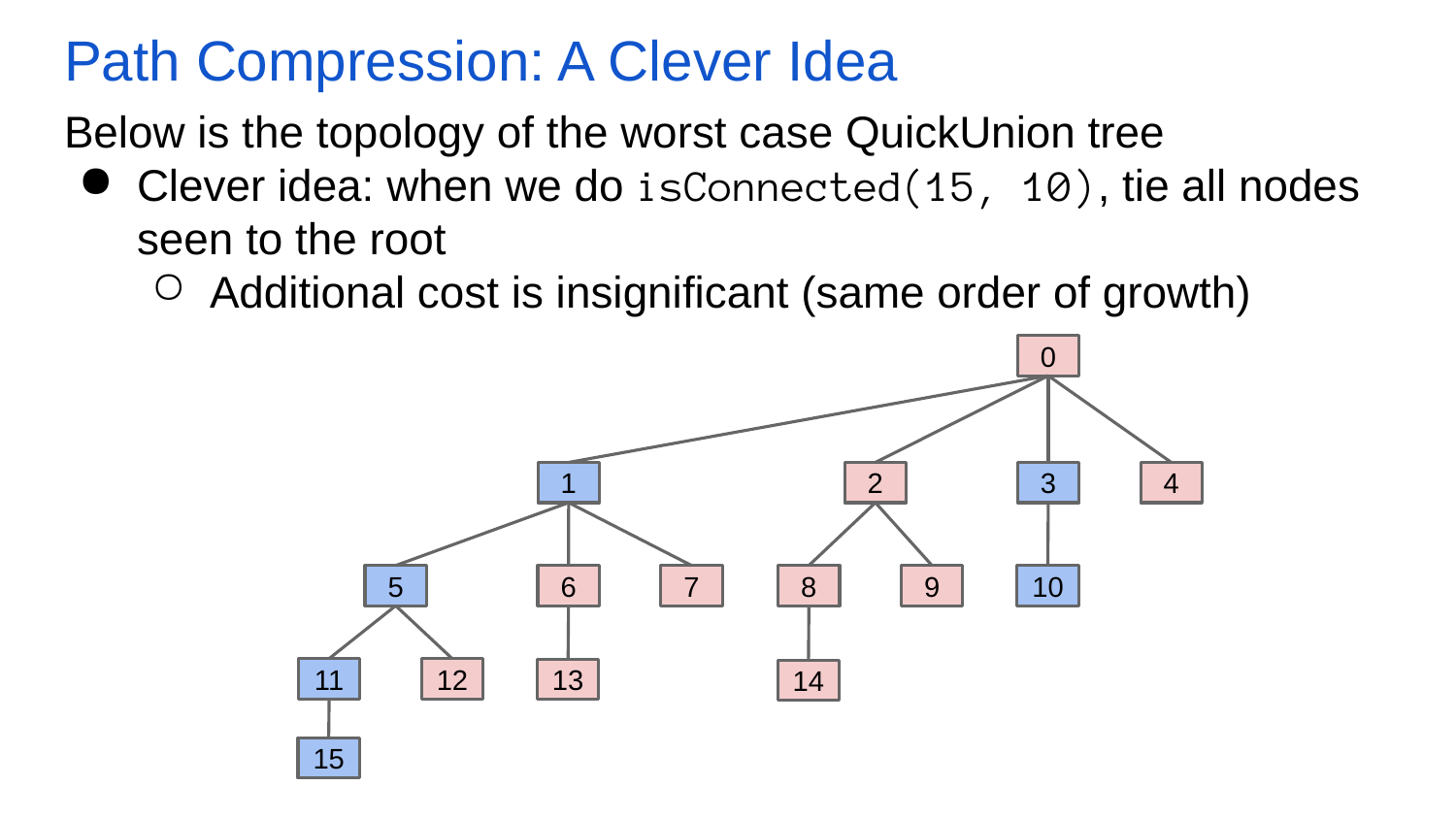

# Path Compression: A Clever Idea
Below is the topology of the worst case QuickUnion tree
Clever idea: when we do isConnected(15, 10), tie all nodes seen to the root
Additional cost is insignificant (same order of growth)

0
1
2
3
4
5
6
7
8
9
10
11
12
13
14
15